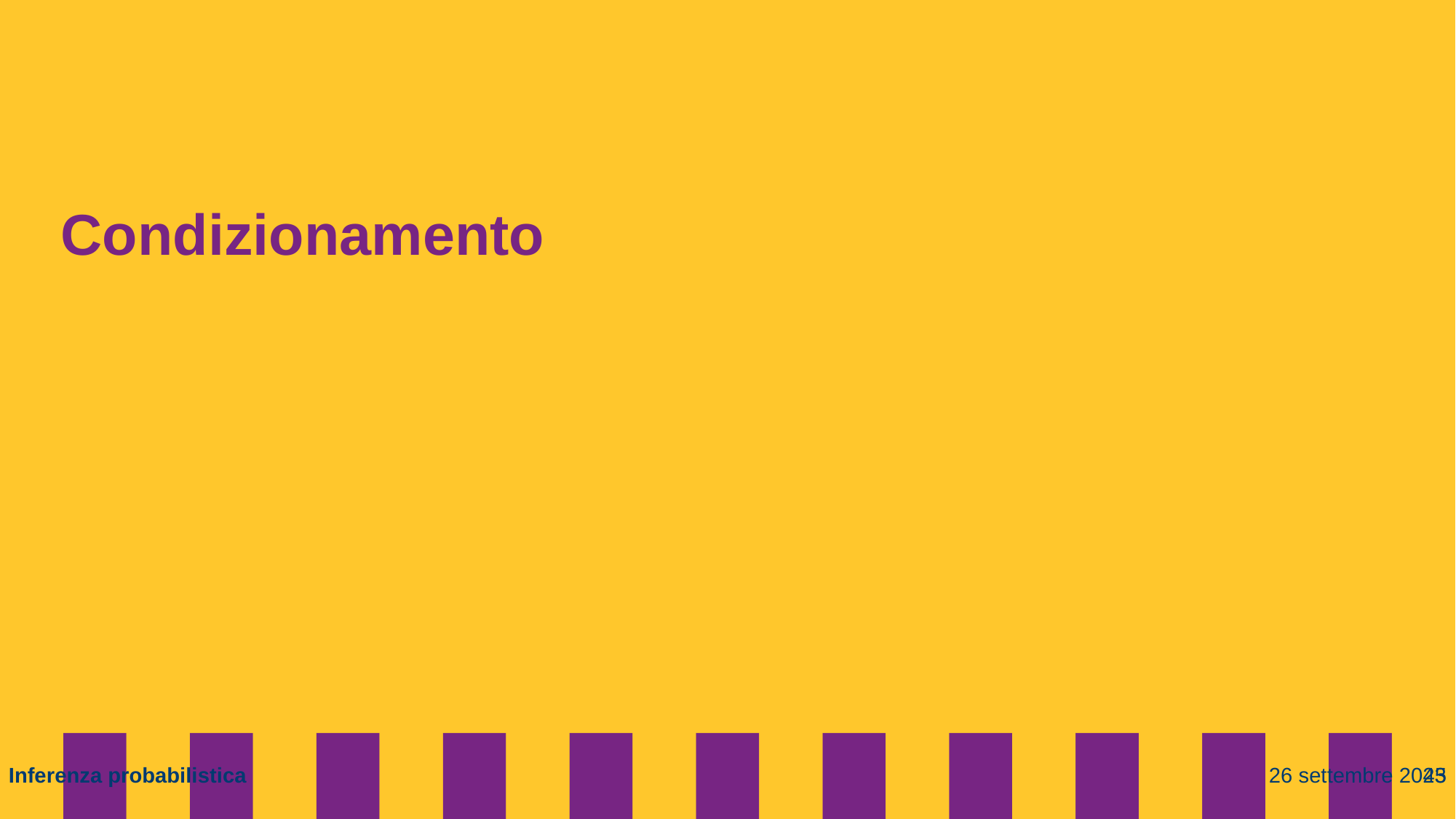

# Condizionamento

Inferenza probabilistica
26 settembre 2023
45